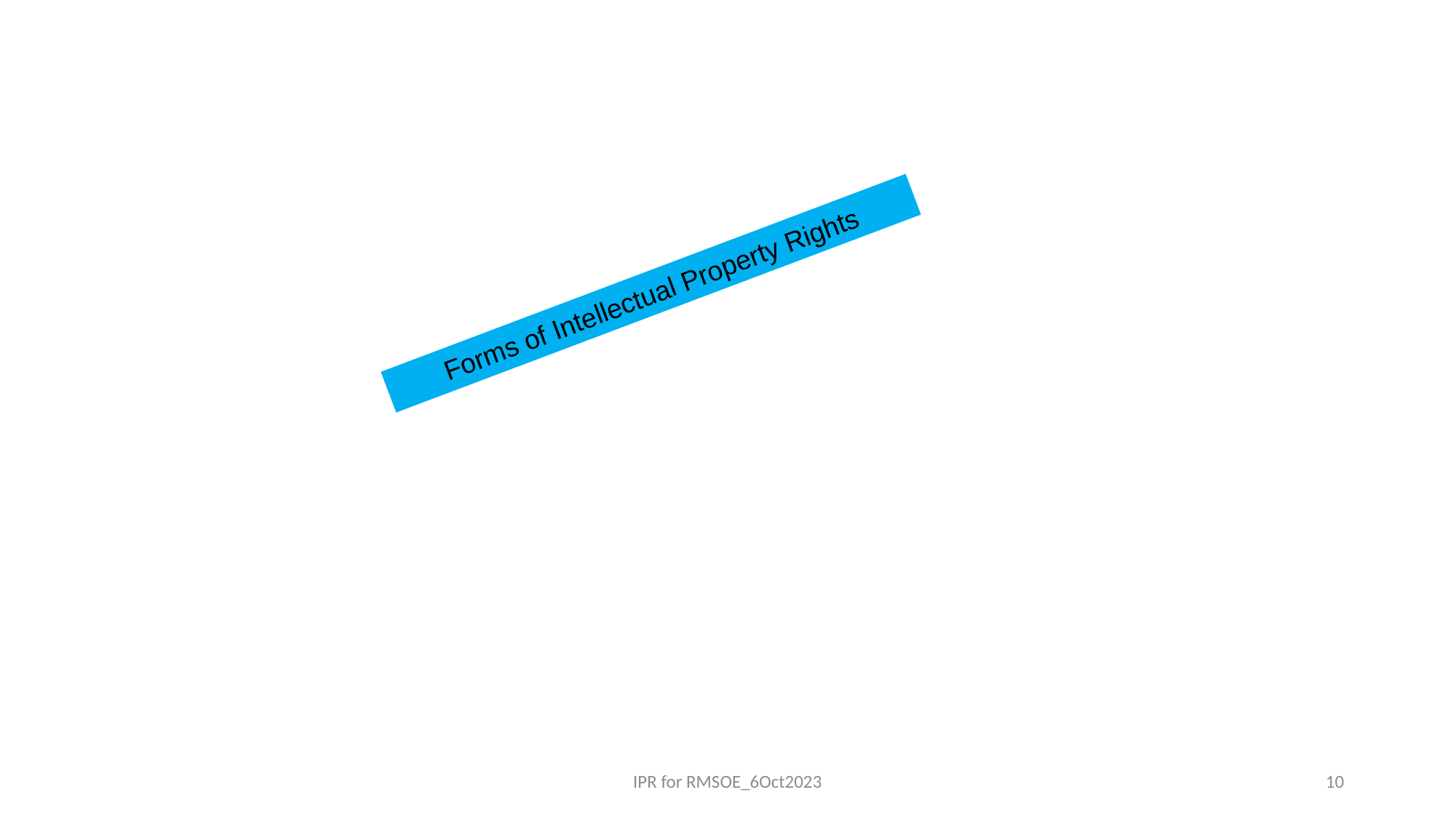

Forms of Intellectual Property Rights
IPR for RMSOE_6Oct2023
10